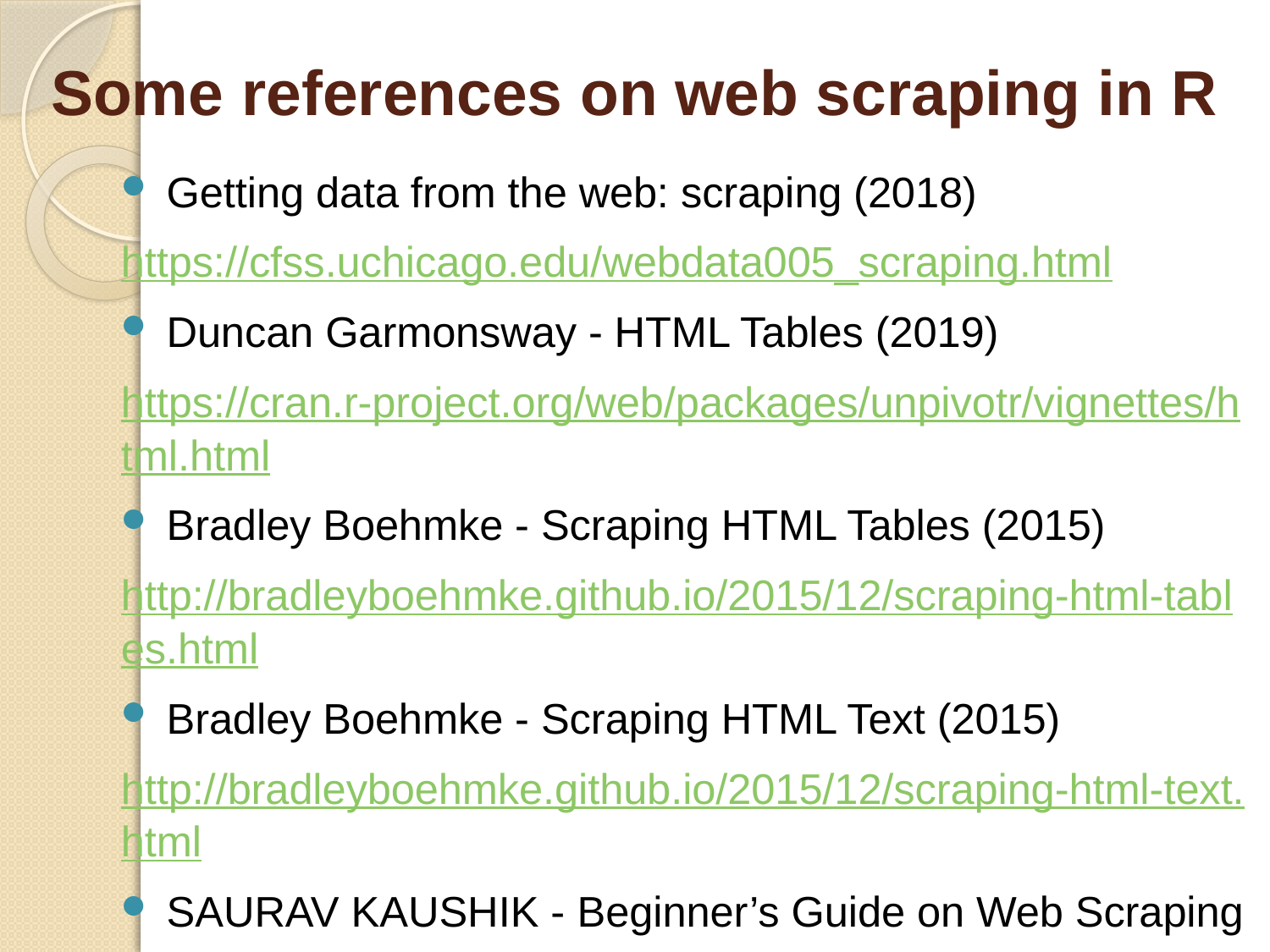

# Some references on web scraping in R
Getting data from the web: scraping (2018)
https://cfss.uchicago.edu/webdata005_scraping.html
Duncan Garmonsway - HTML Tables (2019)
https://cran.r-project.org/web/packages/unpivotr/vignettes/html.html
Bradley Boehmke - Scraping HTML Tables (2015)
http://bradleyboehmke.github.io/2015/12/scraping-html-tables.html
Bradley Boehmke - Scraping HTML Text (2015)
http://bradleyboehmke.github.io/2015/12/scraping-html-text.html
SAURAV KAUSHIK - Beginner’s Guide on Web Scraping in R (using rvest) with hands-on example (2017)
https://www.analyticsvidhya.com/blog/2017/03/beginners-guide-on-web-scraping-in-r-using-rvest-with-hands-on-knowledge/